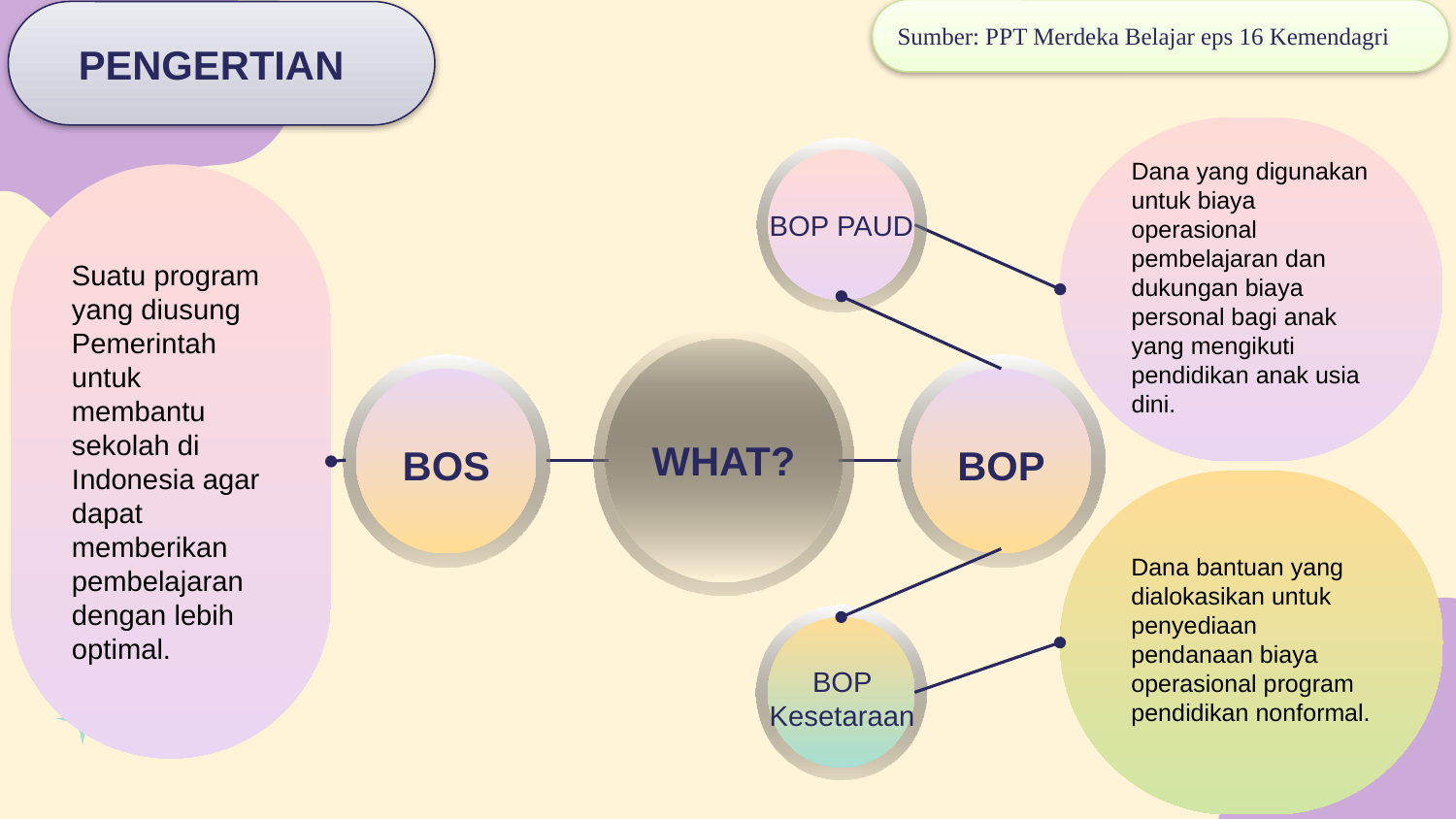

Sumber: PPT Merdeka Belajar eps 16 Kemendagri

PENGERTIAN

Dana yang digunakan untuk biaya operasional pembelajaran dan dukungan biaya personal bagi anak yang mengikuti pendidikan anak usia dini.

BOP PAUD
Suatu program yang diusung Pemerintah untuk membantu sekolah di Indonesia agar dapat memberikan pembelajaran dengan lebih optimal.

WHAT?

BOS
BOP

Dana bantuan yang dialokasikan untuk penyediaan pendanaan biaya operasional program pendidikan nonformal.

BOP Kesetaraan